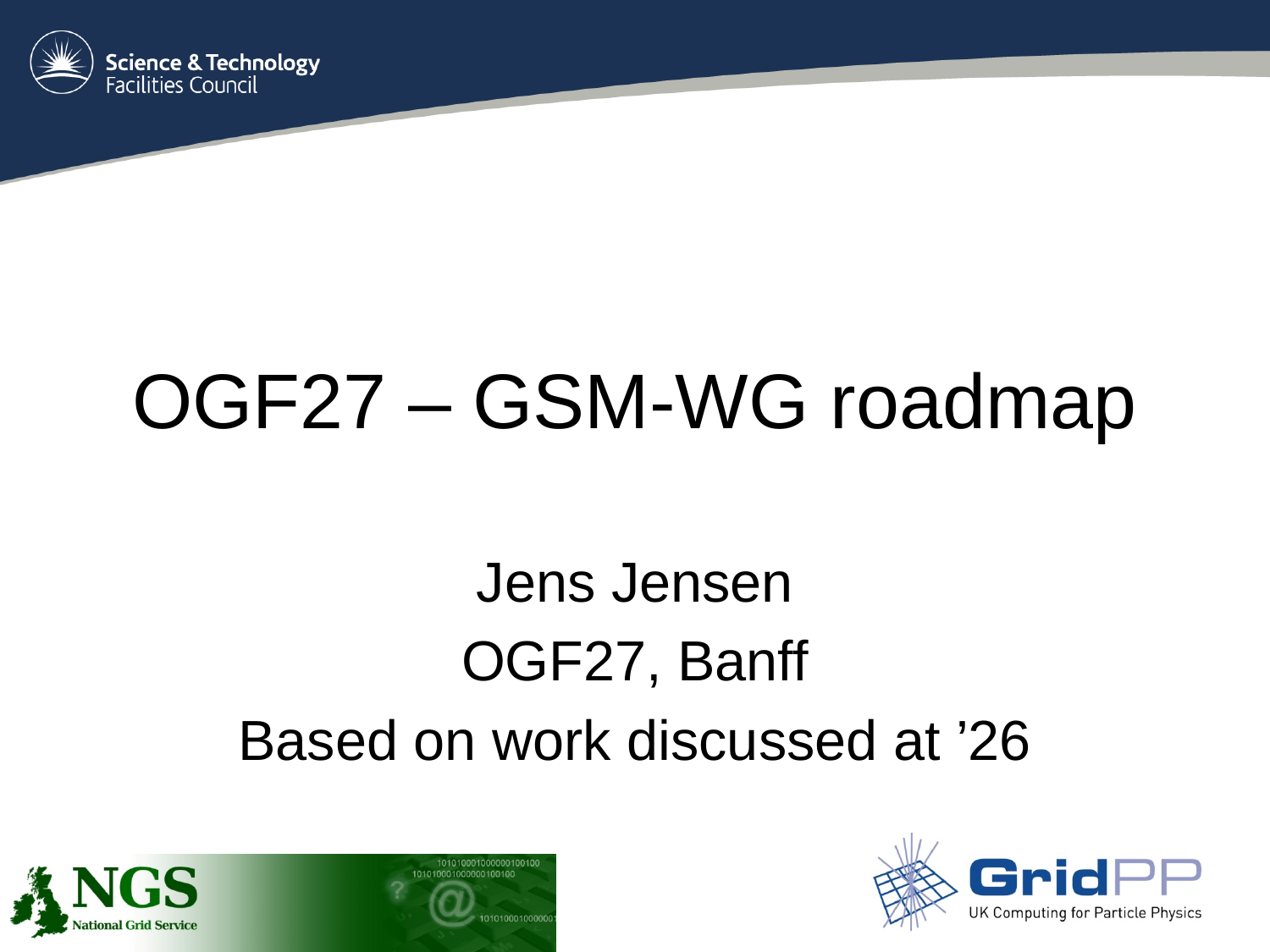

# OGF27 – GSM-WG roadmap
Jens Jensen
OGF27, Banff
Based on work discussed at ’26